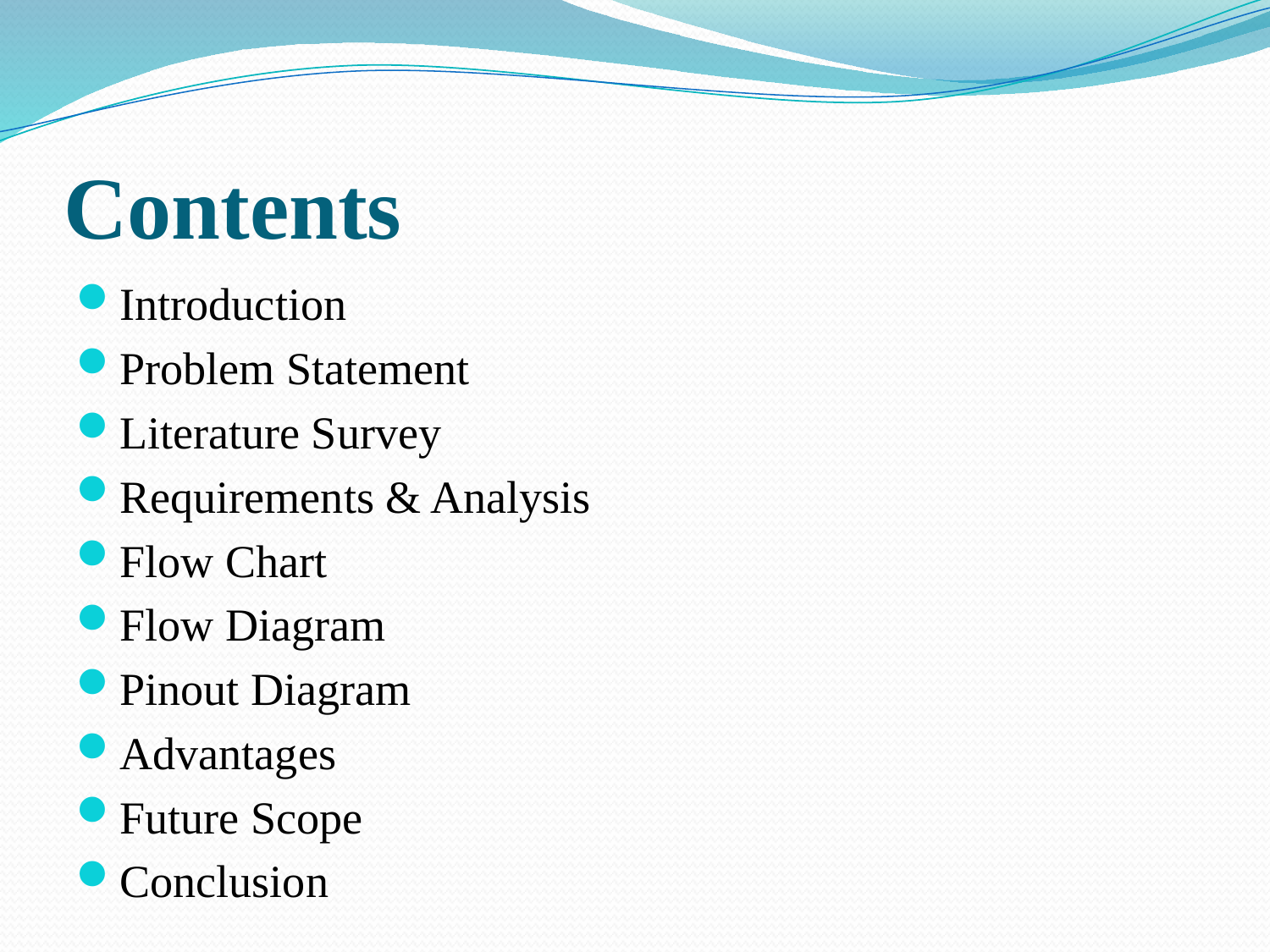

# Contents
Introduction
Problem Statement
Literature Survey
Requirements & Analysis
Flow Chart
Flow Diagram
Pinout Diagram
Advantages
Future Scope
Conclusion